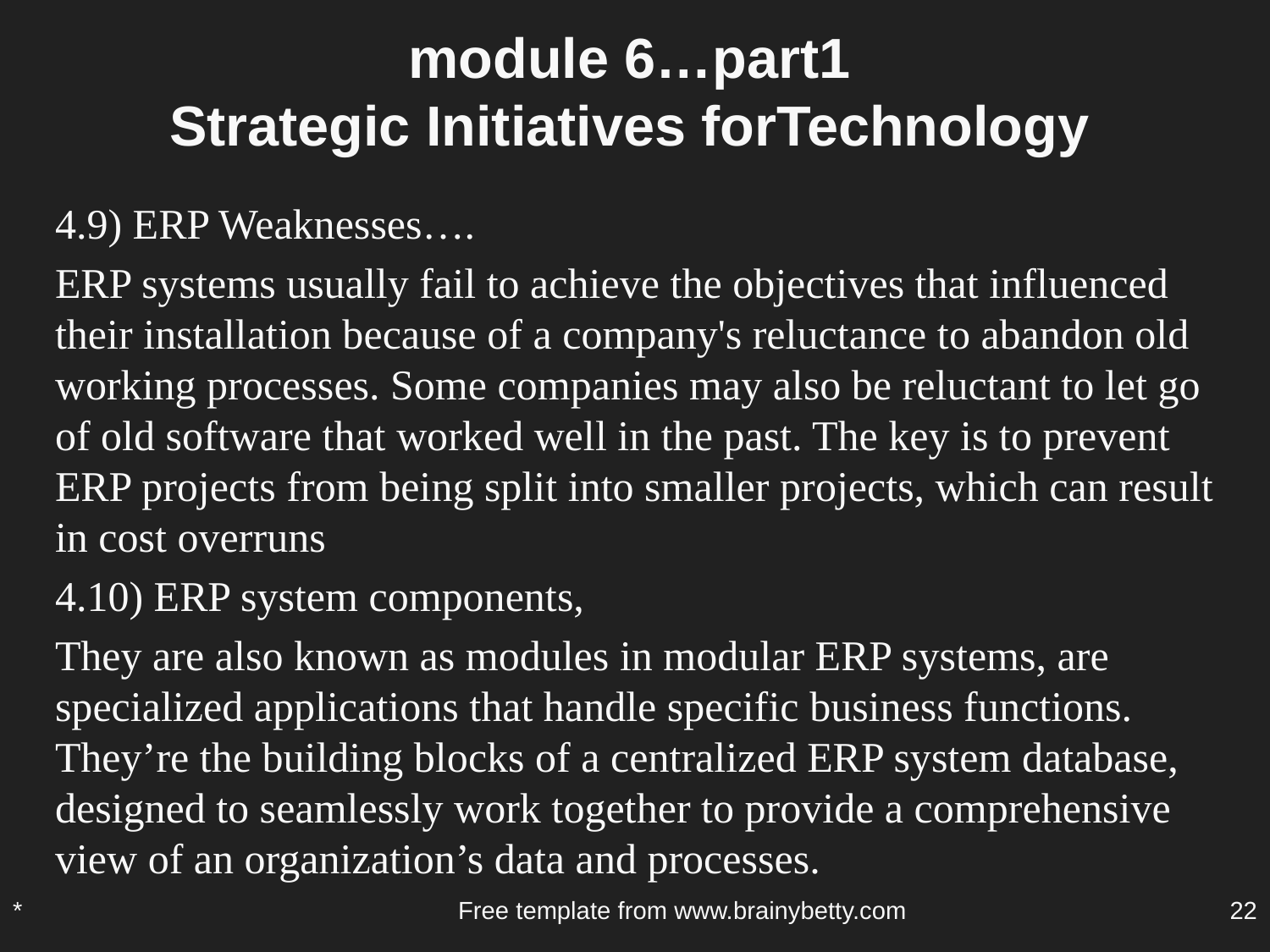

# module 6…part1 Strategic Initiatives forTechnology
4.9) ERP Weaknesses….
ERP systems usually fail to achieve the objectives that influenced their installation because of a company's reluctance to abandon old working processes. Some companies may also be reluctant to let go of old software that worked well in the past. The key is to prevent ERP projects from being split into smaller projects, which can result in cost overruns
4.10) ERP system components,
They are also known as modules in modular ERP systems, are specialized applications that handle specific business functions. They’re the building blocks of a centralized ERP system database, designed to seamlessly work together to provide a comprehensive view of an organization’s data and processes.
*
Free template from www.brainybetty.com
22